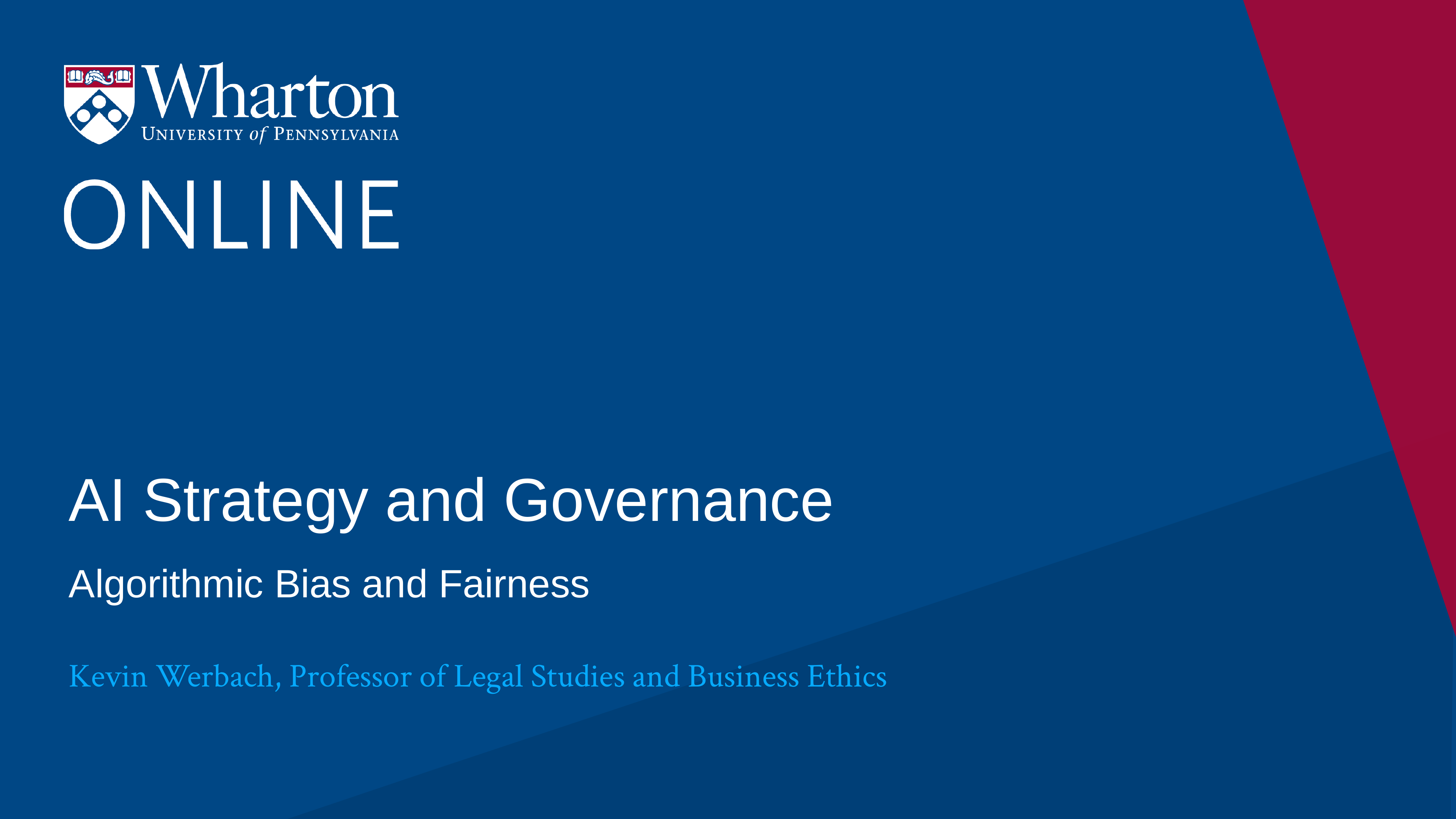

# AI Strategy and Governance
Algorithmic Bias and Fairness
Kevin Werbach, Professor of Legal Studies and Business Ethics